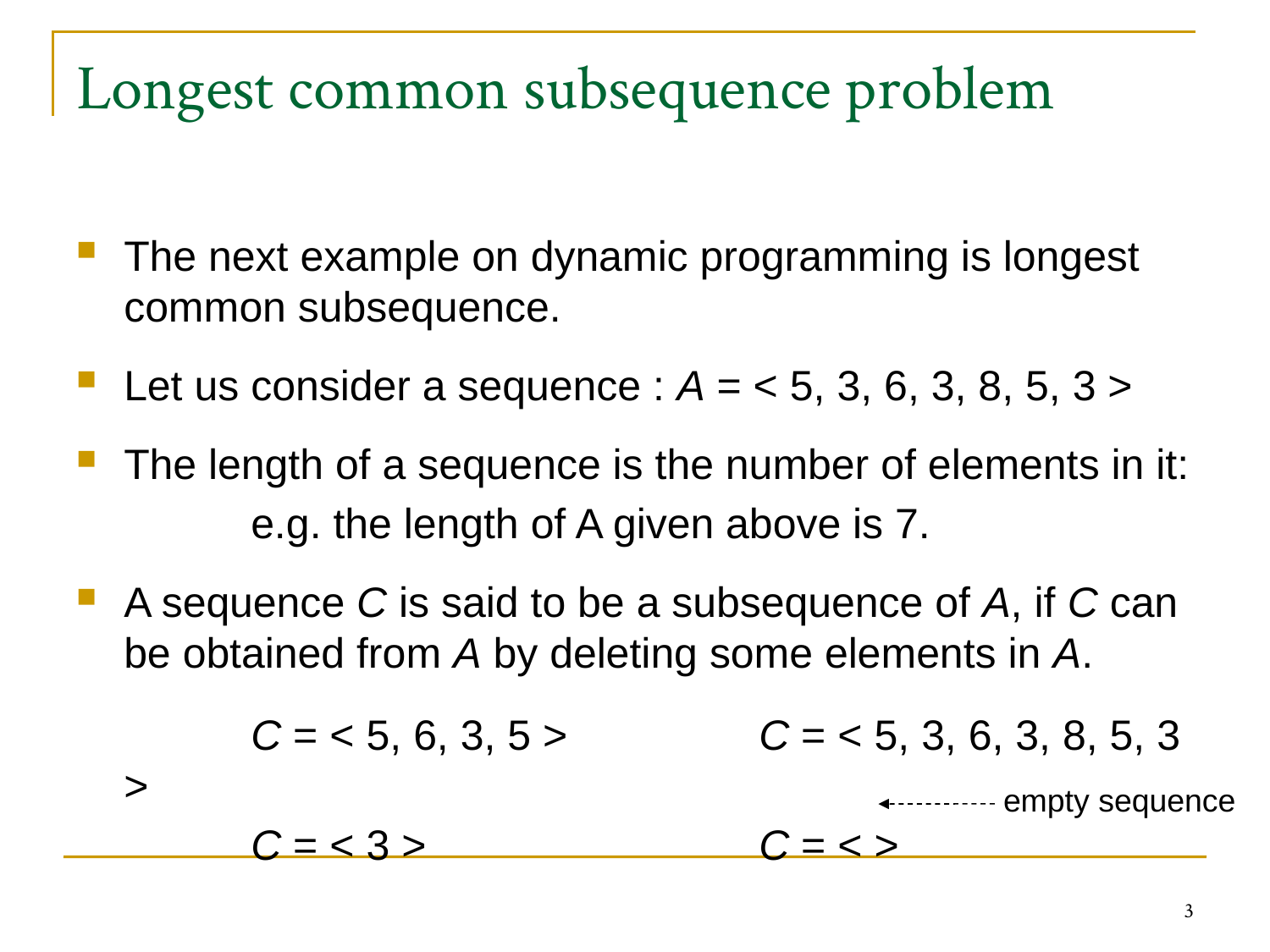

# Longest common subsequence problem
The next example on dynamic programming is longest common subsequence.

Let us consider a sequence : A = < 5, 3, 6, 3, 8, 5, 3 >

The length of a sequence is the number of elements in it:
		e.g. the length of A given above is 7.

A sequence C is said to be a subsequence of A, if C can be obtained from A by deleting some elements in A.

		C = < 5, 6, 3, 5 >		C = < 5, 3, 6, 3, 8, 5, 3 >
		C = < 3 >			C = < >
empty sequence

3